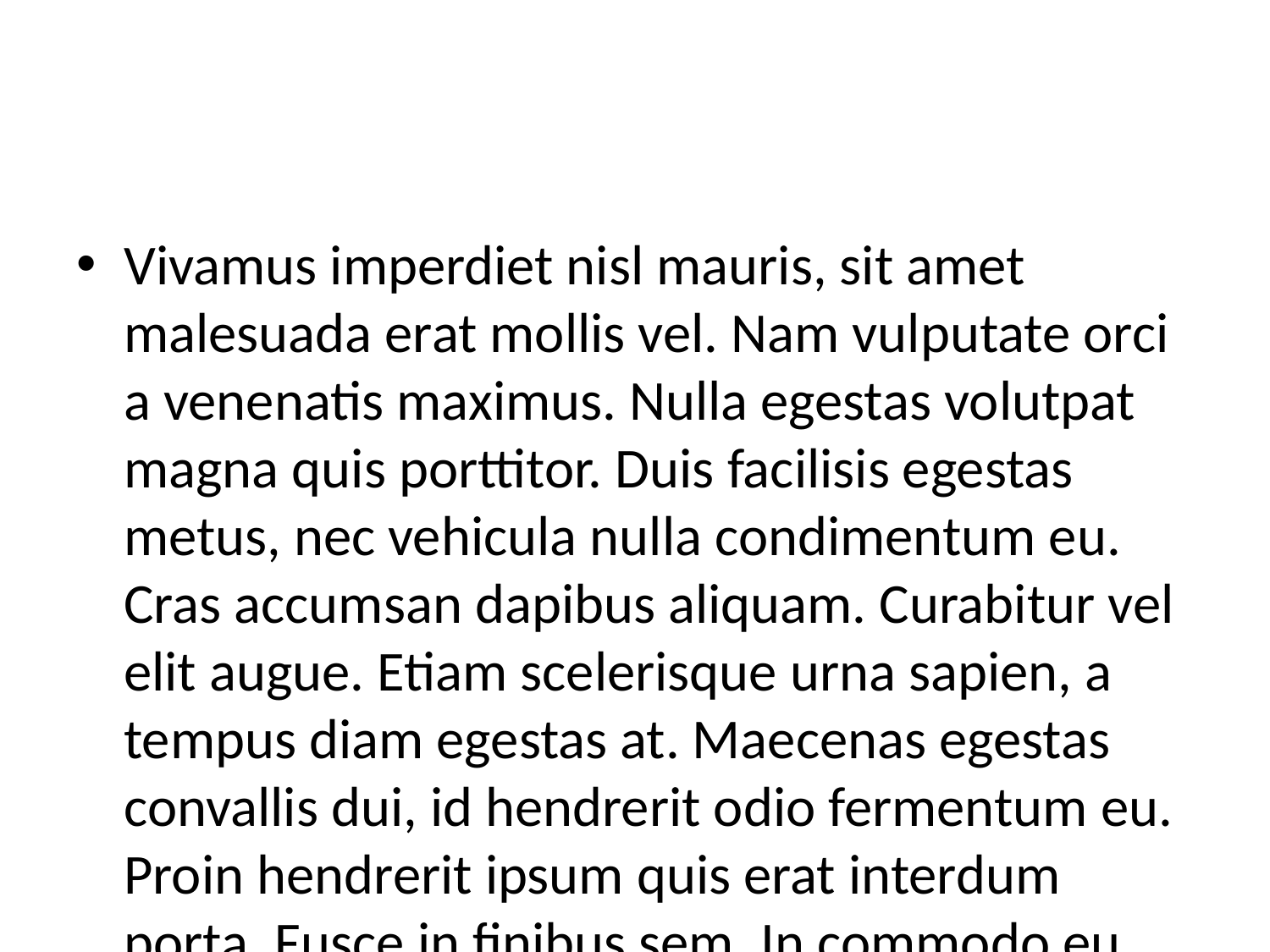

#
Vivamus imperdiet nisl mauris, sit amet malesuada erat mollis vel. Nam vulputate orci a venenatis maximus. Nulla egestas volutpat magna quis porttitor. Duis facilisis egestas metus, nec vehicula nulla condimentum eu. Cras accumsan dapibus aliquam. Curabitur vel elit augue. Etiam scelerisque urna sapien, a tempus diam egestas at. Maecenas egestas convallis dui, id hendrerit odio fermentum eu. Proin hendrerit ipsum quis erat interdum porta. Fusce in finibus sem. In commodo eu massa maximus tempus. Proin ut laoreet magna, in aliquam ligula.